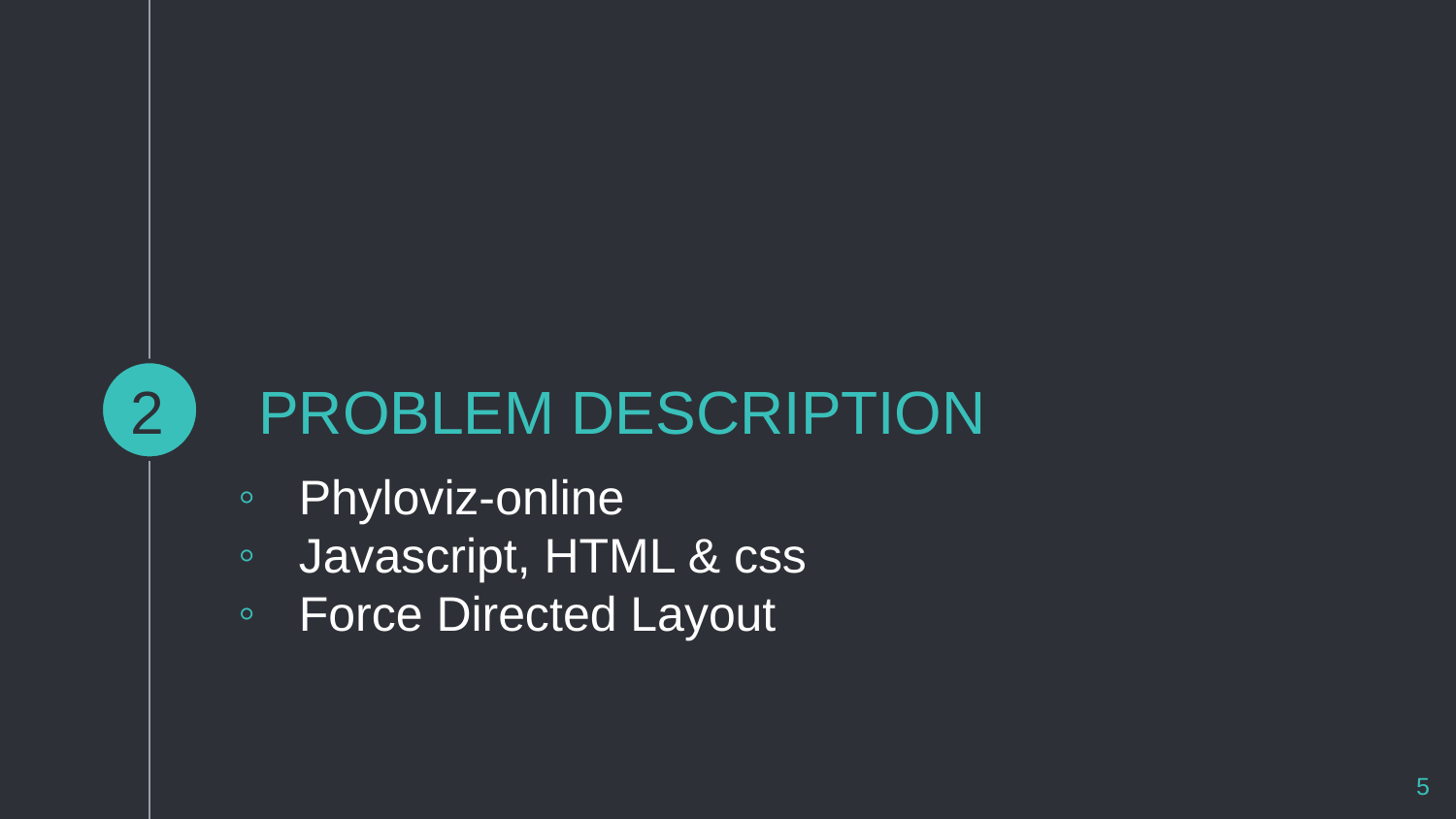

2
# PROBLEM DESCRIPTION
Phyloviz-online
Javascript, HTML & css
Force Directed Layout
5